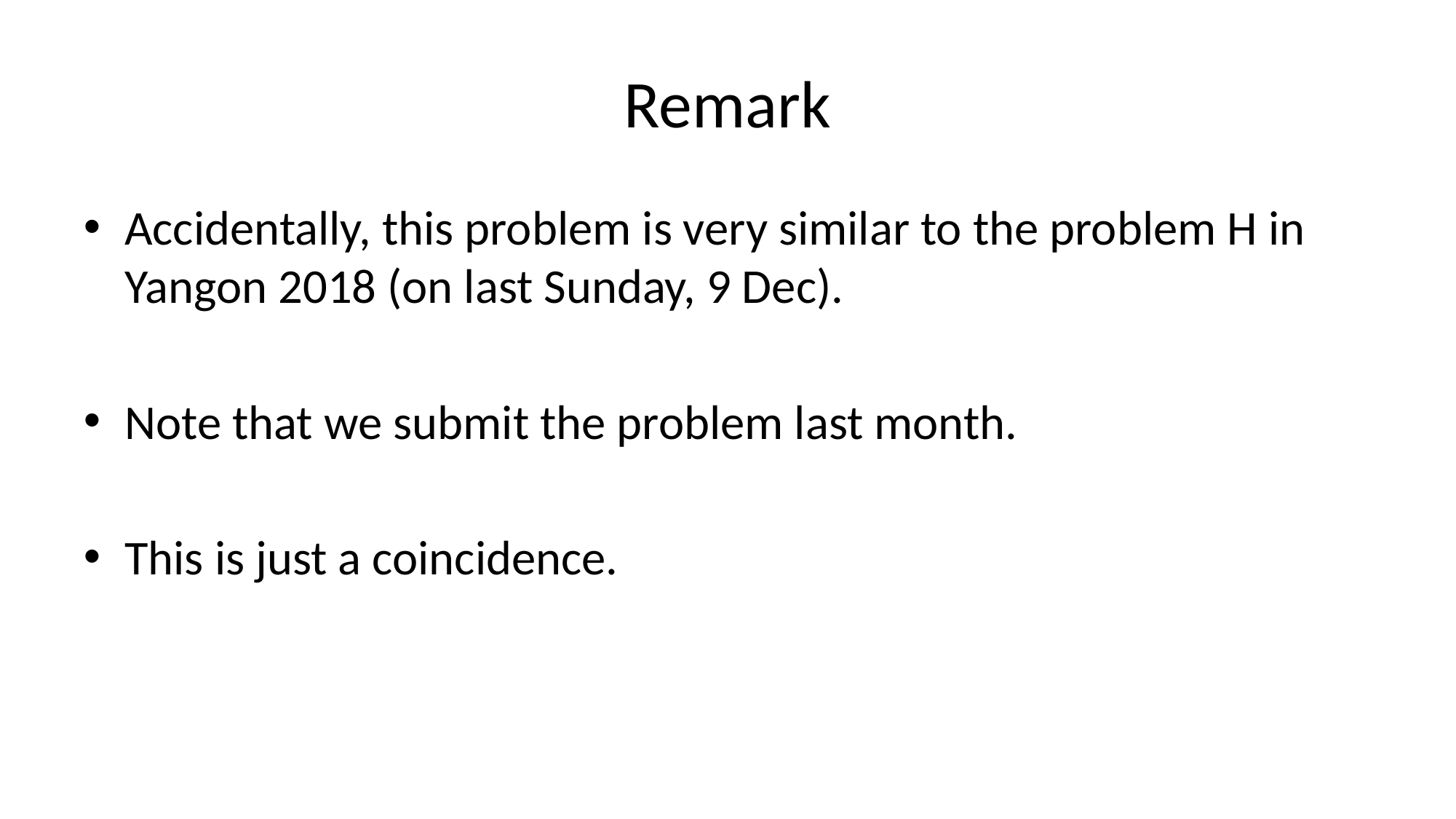

# Remark
Accidentally, this problem is very similar to the problem H in Yangon 2018 (on last Sunday, 9 Dec).

Note that we submit the problem last month.

This is just a coincidence.